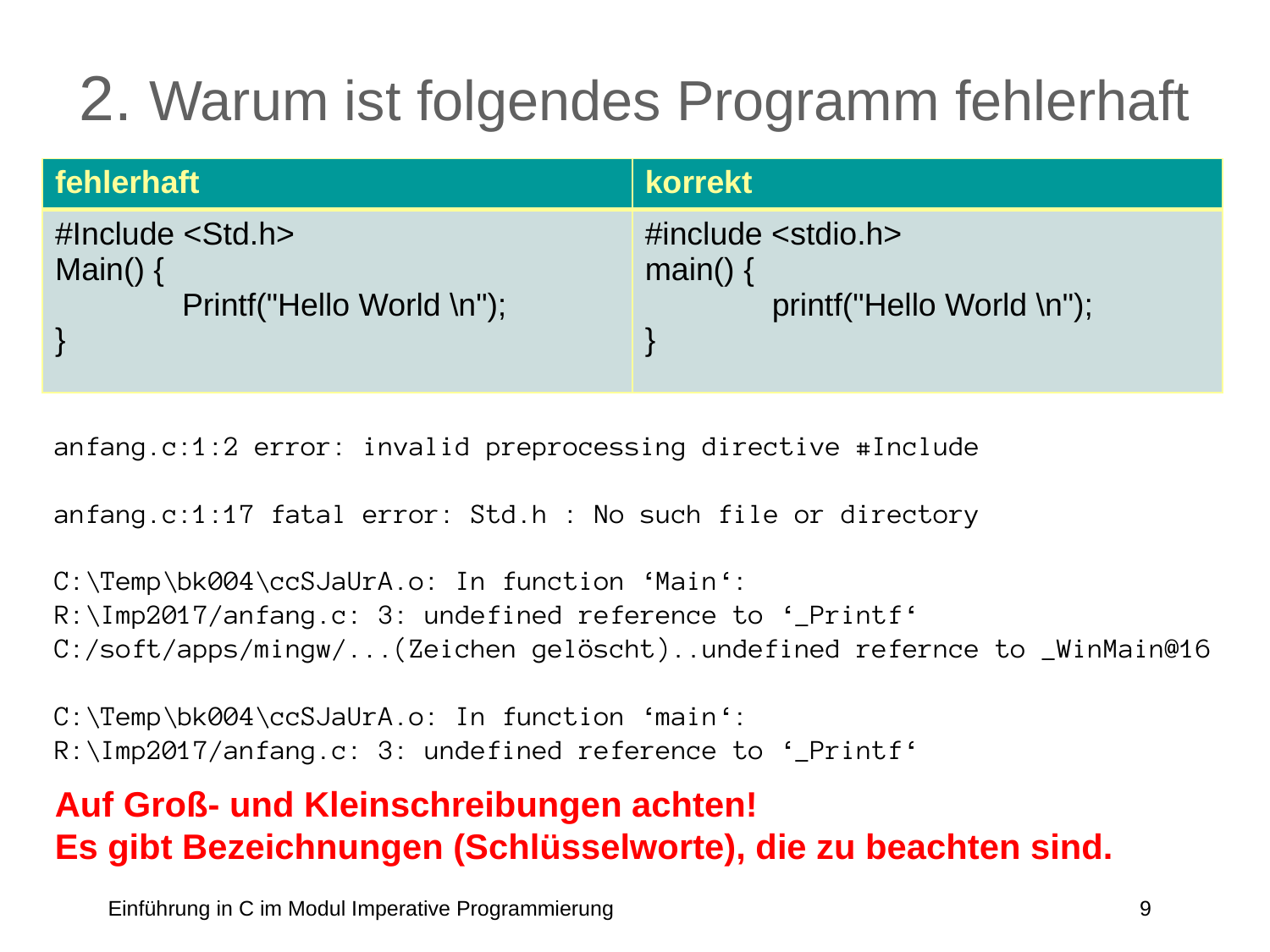

# 2. Warum ist folgendes Programm fehlerhaft

anfang.c:1:2 error: invalid preprocessing directive #Include

anfang.c:1:17 fatal error: Std.h : No such file or directory

C:\Temp\bk004\ccSJaUrA.o: In function ‘Main‘:
R:\Imp2017/anfang.c: 3: undefined reference to ‘_Printf‘
C:/soft/apps/mingw/...(Zeichen gelöscht)..undefined refernce to _WinMain@16

C:\Temp\bk004\ccSJaUrA.o: In function ‘main‘:
R:\Imp2017/anfang.c: 3: undefined reference to ‘_Printf‘

Auf Groß- und Kleinschreibungen achten!
Es gibt Bezeichnungen (Schlüsselworte), die zu beachten sind.
| fehlerhaft | korrekt |
| --- | --- |
| #Include <Std.h> Main() { Printf("Hello World \n"); } | #include <stdio.h> main() { printf("Hello World \n"); } |
Einführung in C im Modul Imperative Programmierung
9